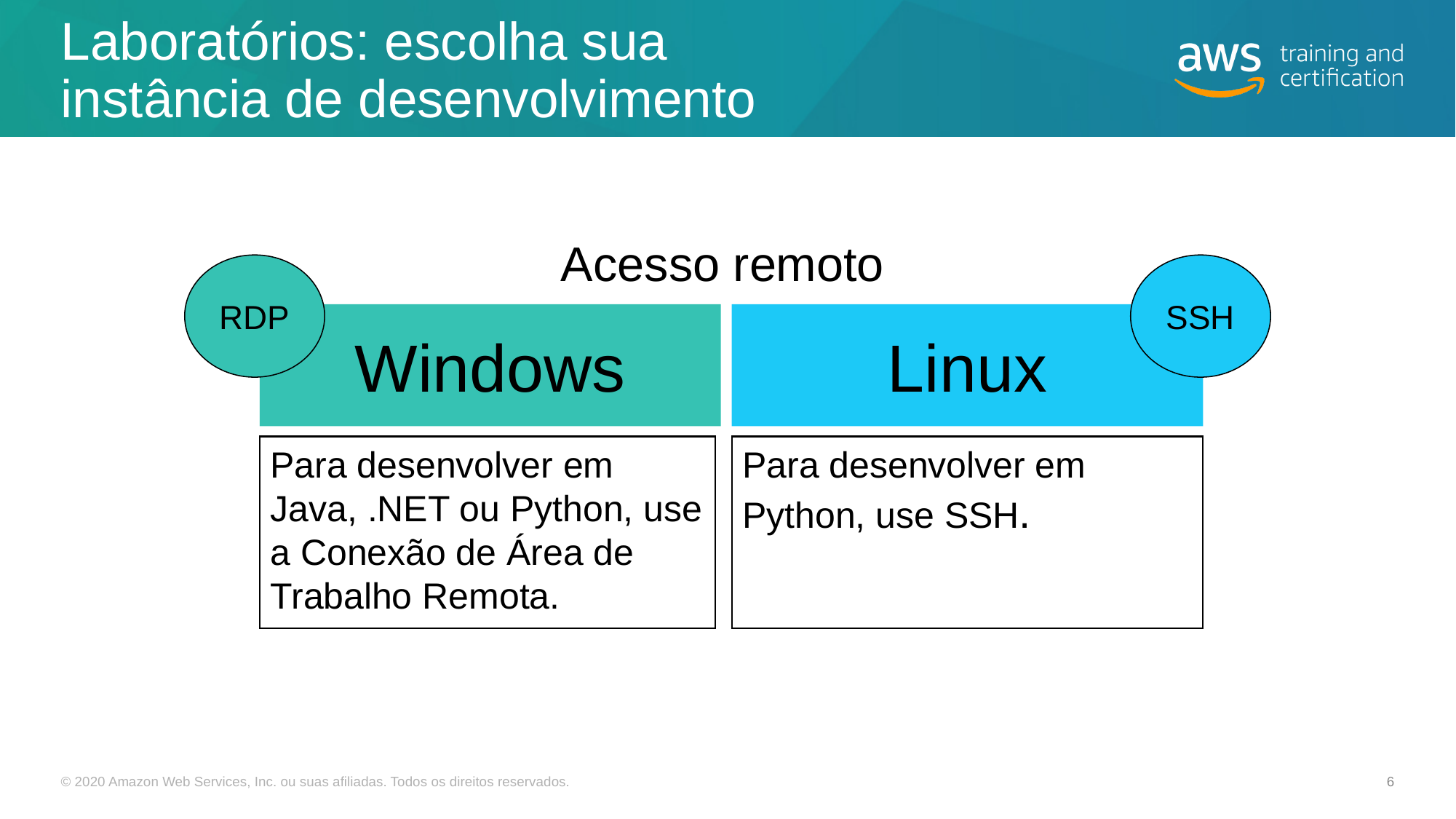

# Laboratórios: escolha sua instância de desenvolvimento
Acesso remoto
RDP
SSH
Windows
Linux
Para desenvolver em Java, .NET ou Python, use a Conexão de Área de Trabalho Remota.
Para desenvolver em Python, use SSH.

© 2020 Amazon Web Services, Inc. ou suas afiliadas. Todos os direitos reservados.
6